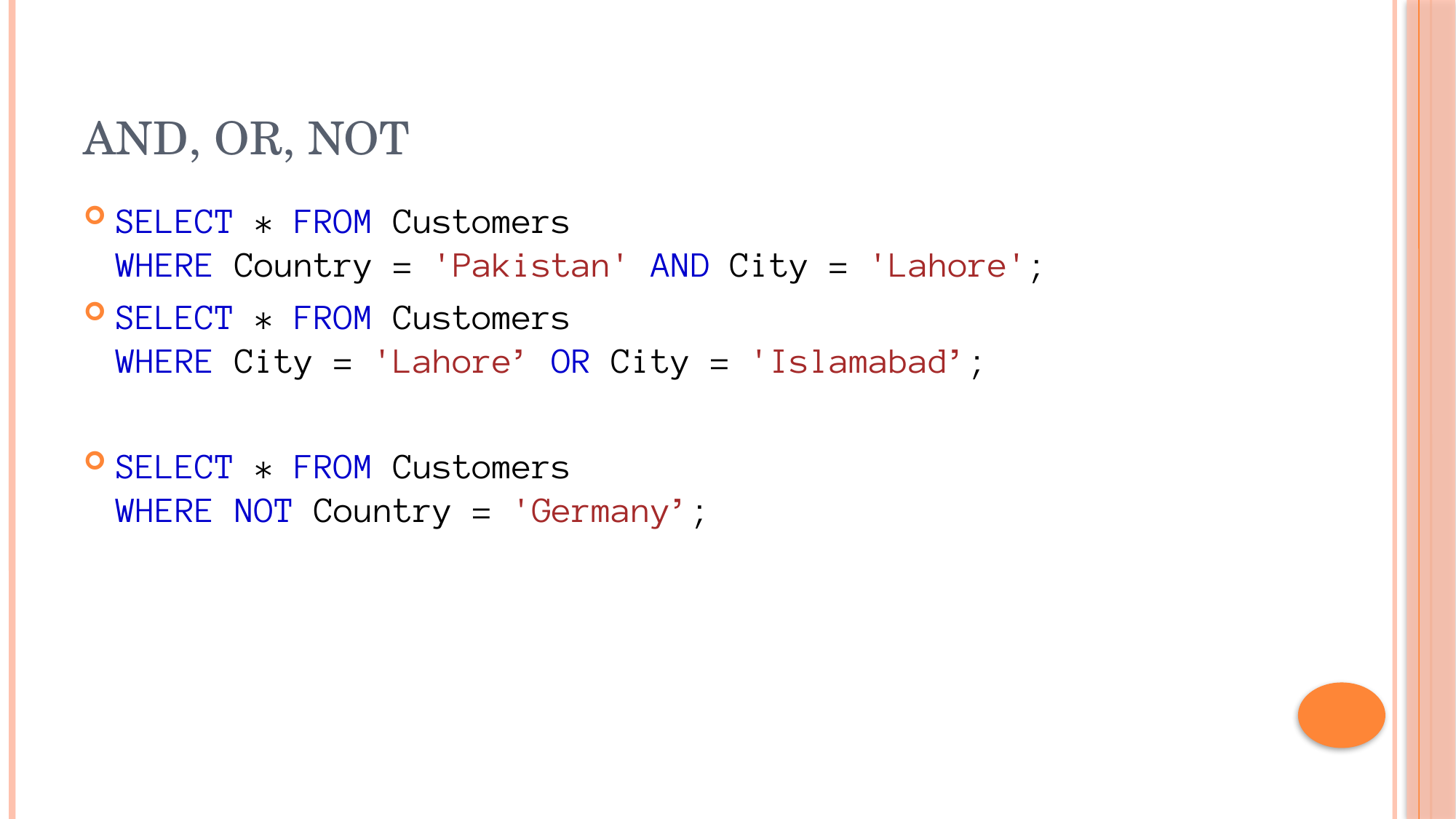

# AND, OR, NOT
SELECT * FROM Customers
WHERE Country = 'Pakistan' AND City = 'Lahore';
SELECT * FROM Customers
WHERE City = 'Lahore’ OR City = 'Islamabad’;

SELECT * FROM Customers
WHERE NOT Country = 'Germany’;